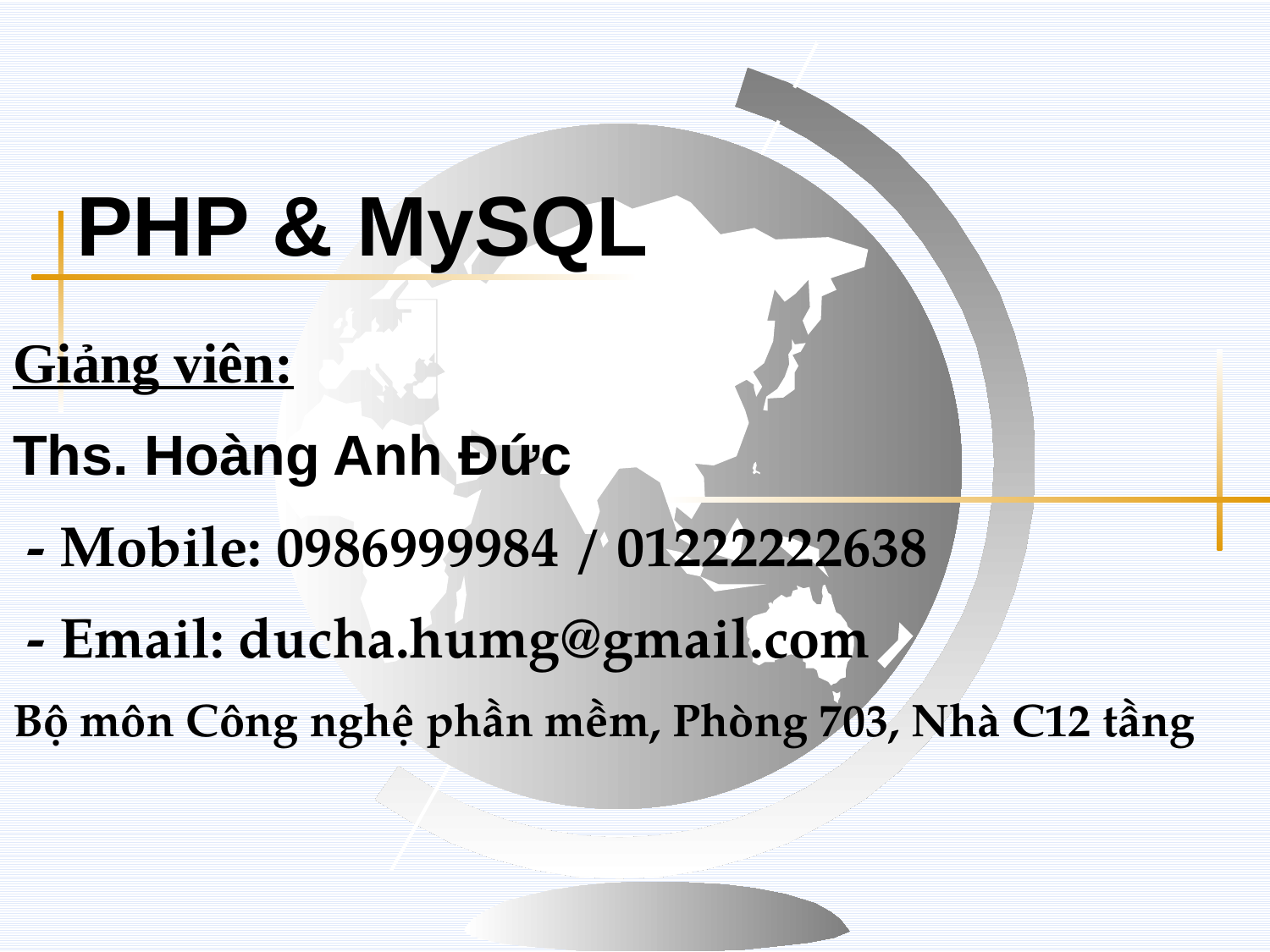

# PHP & MySQL
Giảng viên:
Ths. Hoàng Anh Đức
 - Mobile: 0986999984 / 01222222638
 - Email: ducha.humg@gmail.com
Bộ môn Công nghệ phần mềm, Phòng 703, Nhà C12 tầng